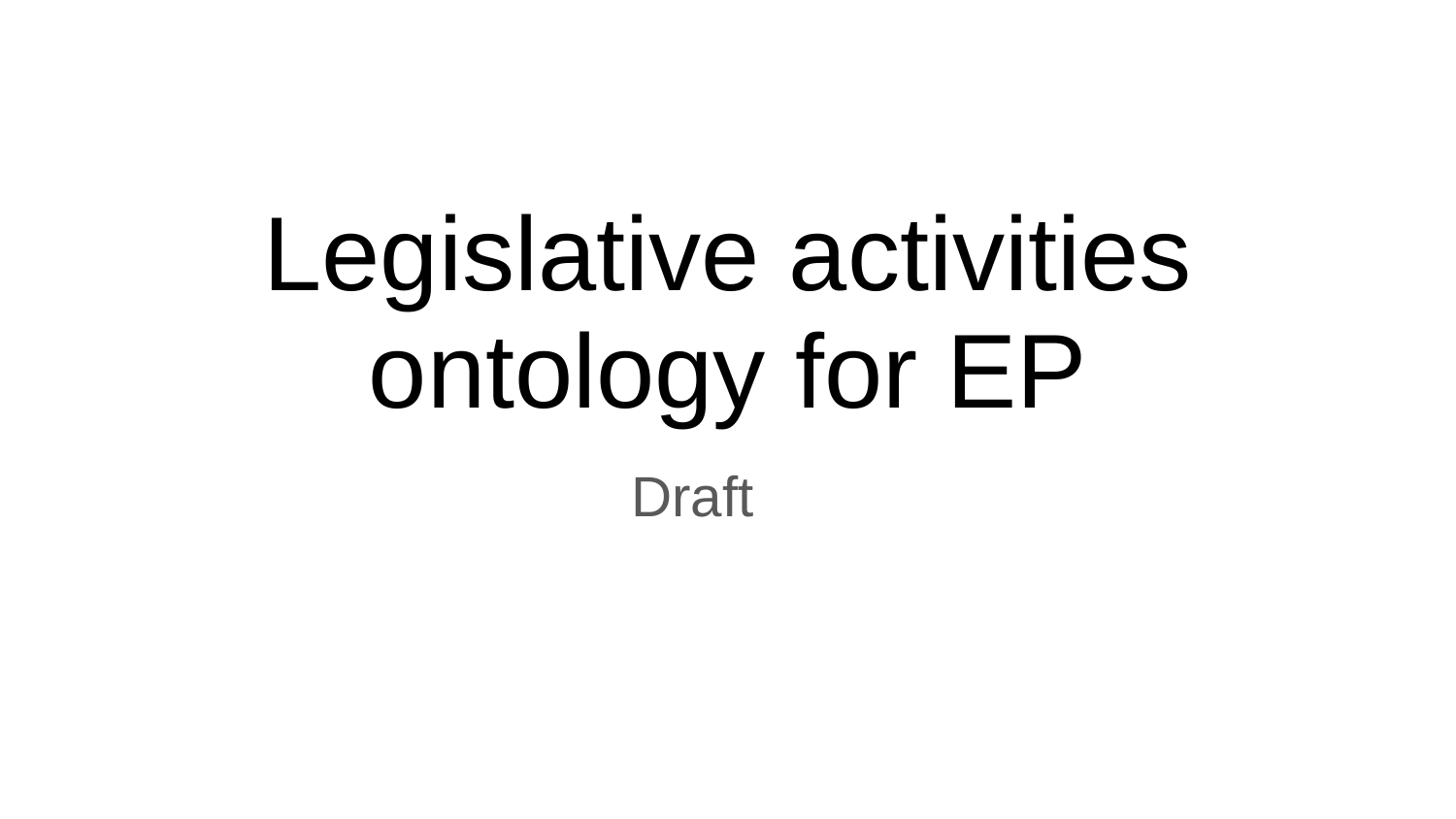

# Legislative activities ontology for EP
Draft